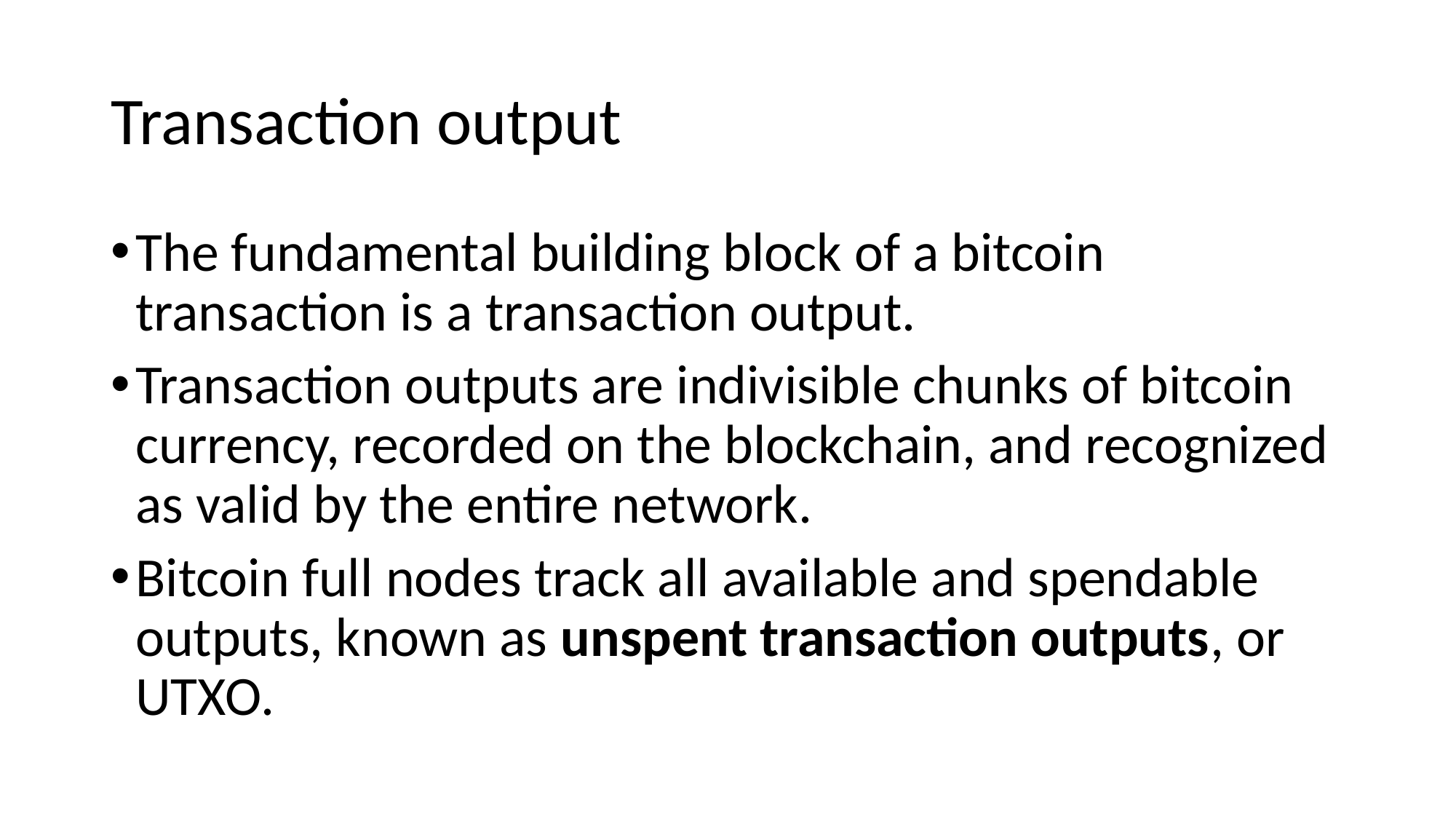

# Transaction output
The fundamental building block of a bitcoin transaction is a transaction output.
Transaction outputs are indivisible chunks of bitcoin currency, recorded on the blockchain, and recognized as valid by the entire network.
Bitcoin full nodes track all available and spendable outputs, known as unspent transaction outputs, or UTXO.